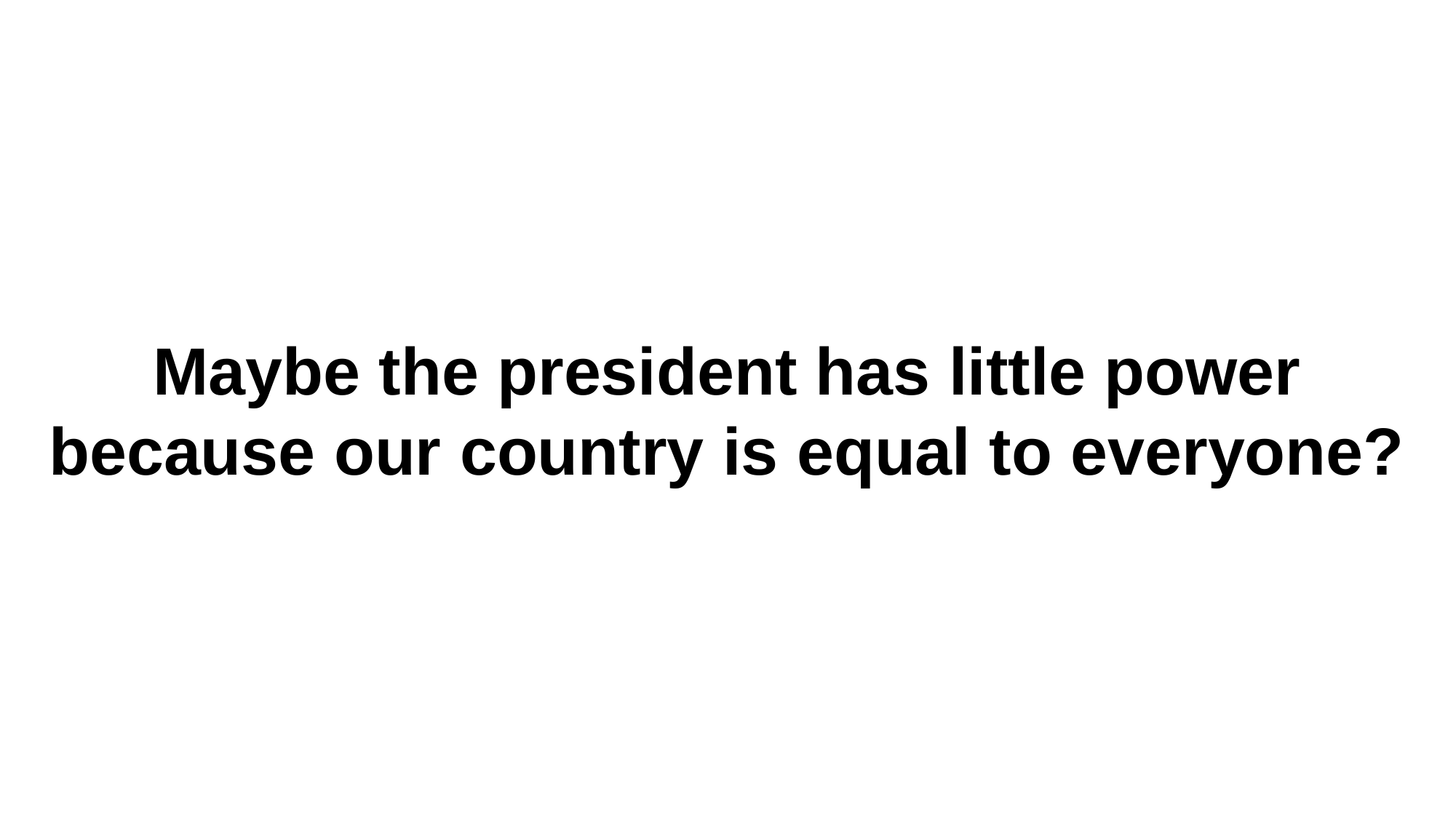

Maybe the president has little power because our country is equal to everyone?